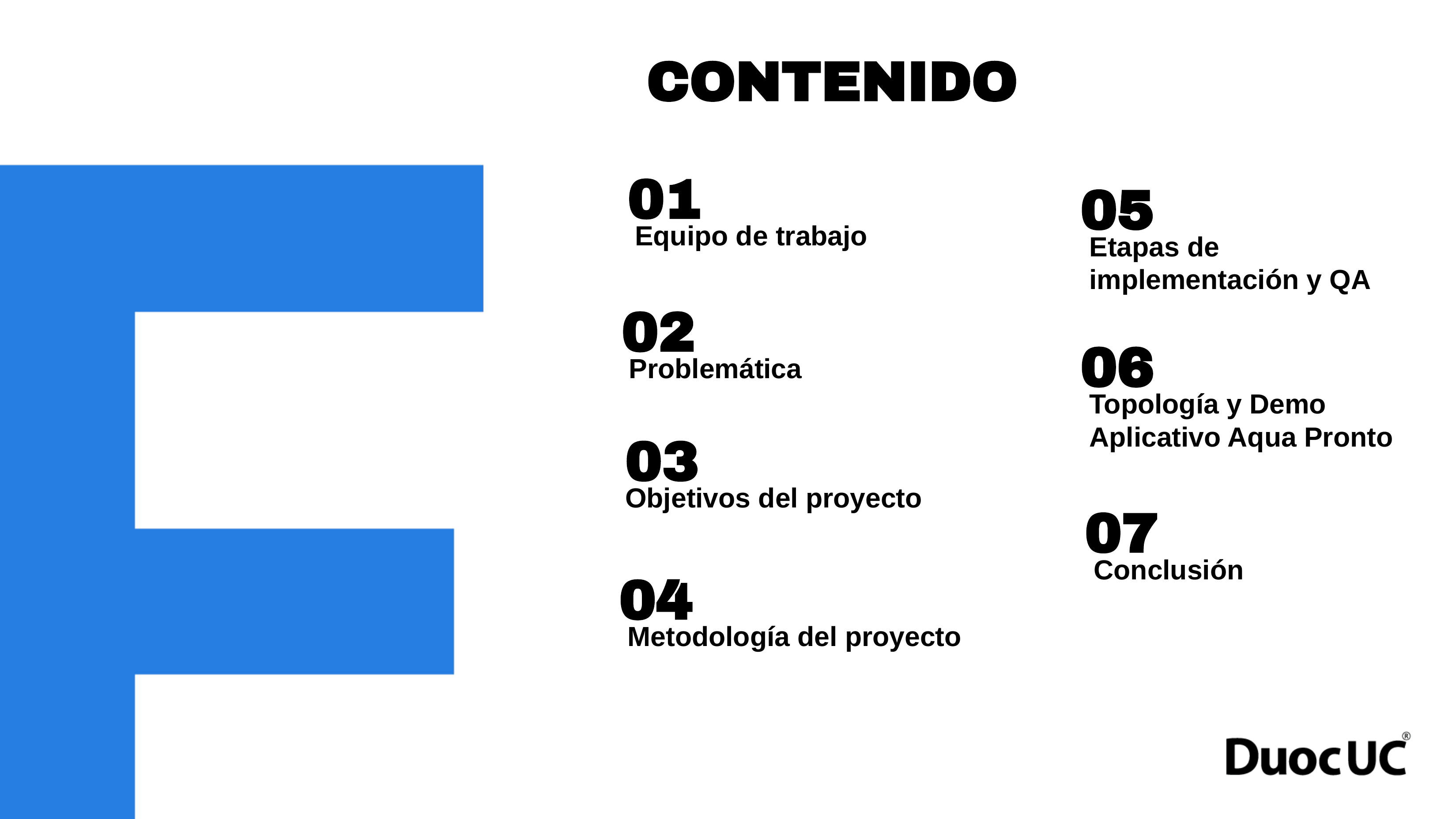

CONTENIDO
01
05
Equipo de trabajo
Etapas de implementación y QA
02
06
Problemática
Topología y Demo
Aplicativo Aqua Pronto

03
Objetivos del proyecto
07
Conclusión
04
Metodología del proyecto